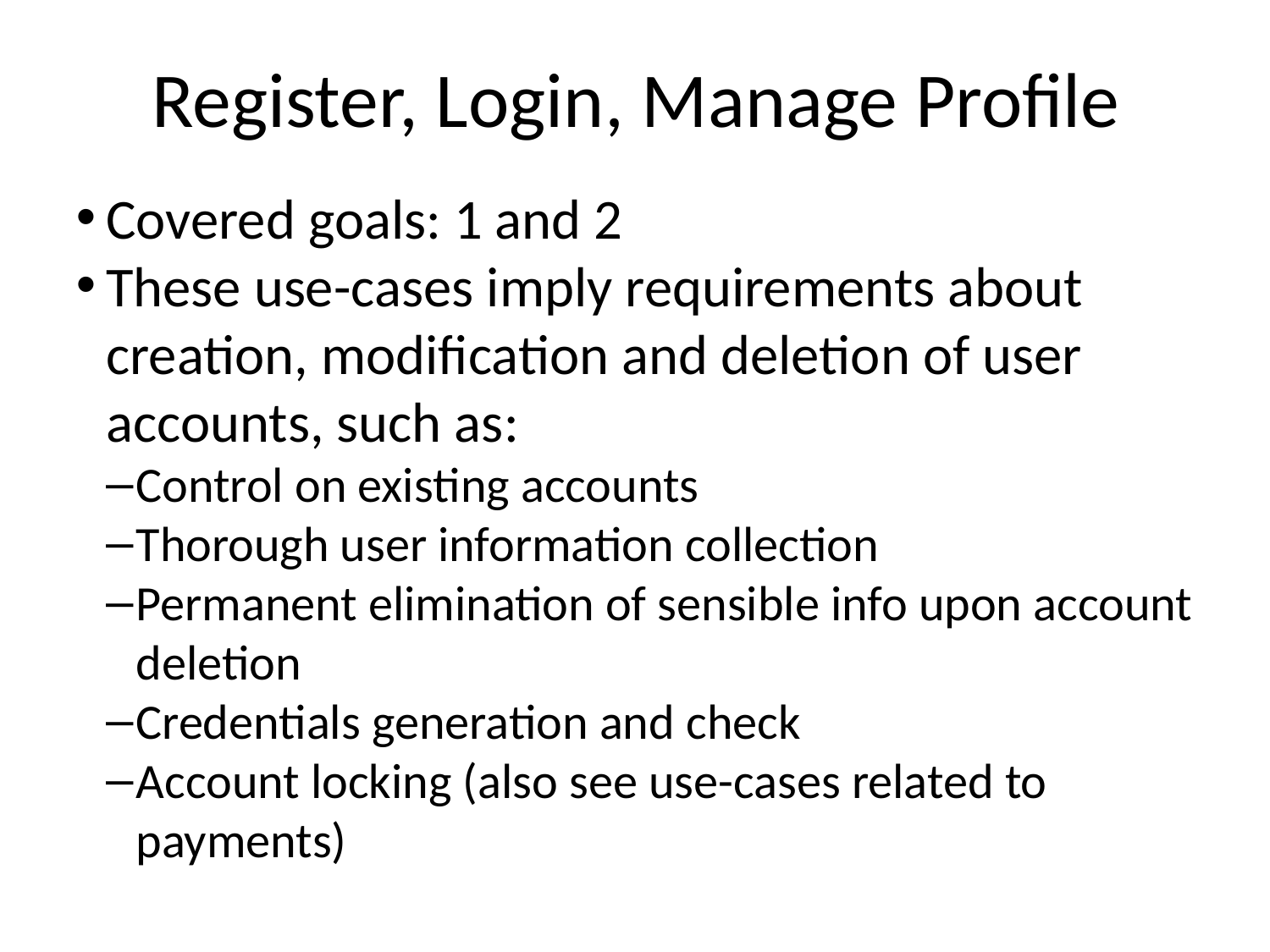

Register, Login, Manage Profile
Covered goals: 1 and 2
These use-cases imply requirements about creation, modification and deletion of user accounts, such as:
Control on existing accounts
Thorough user information collection
Permanent elimination of sensible info upon account deletion
Credentials generation and check
Account locking (also see use-cases related to payments)